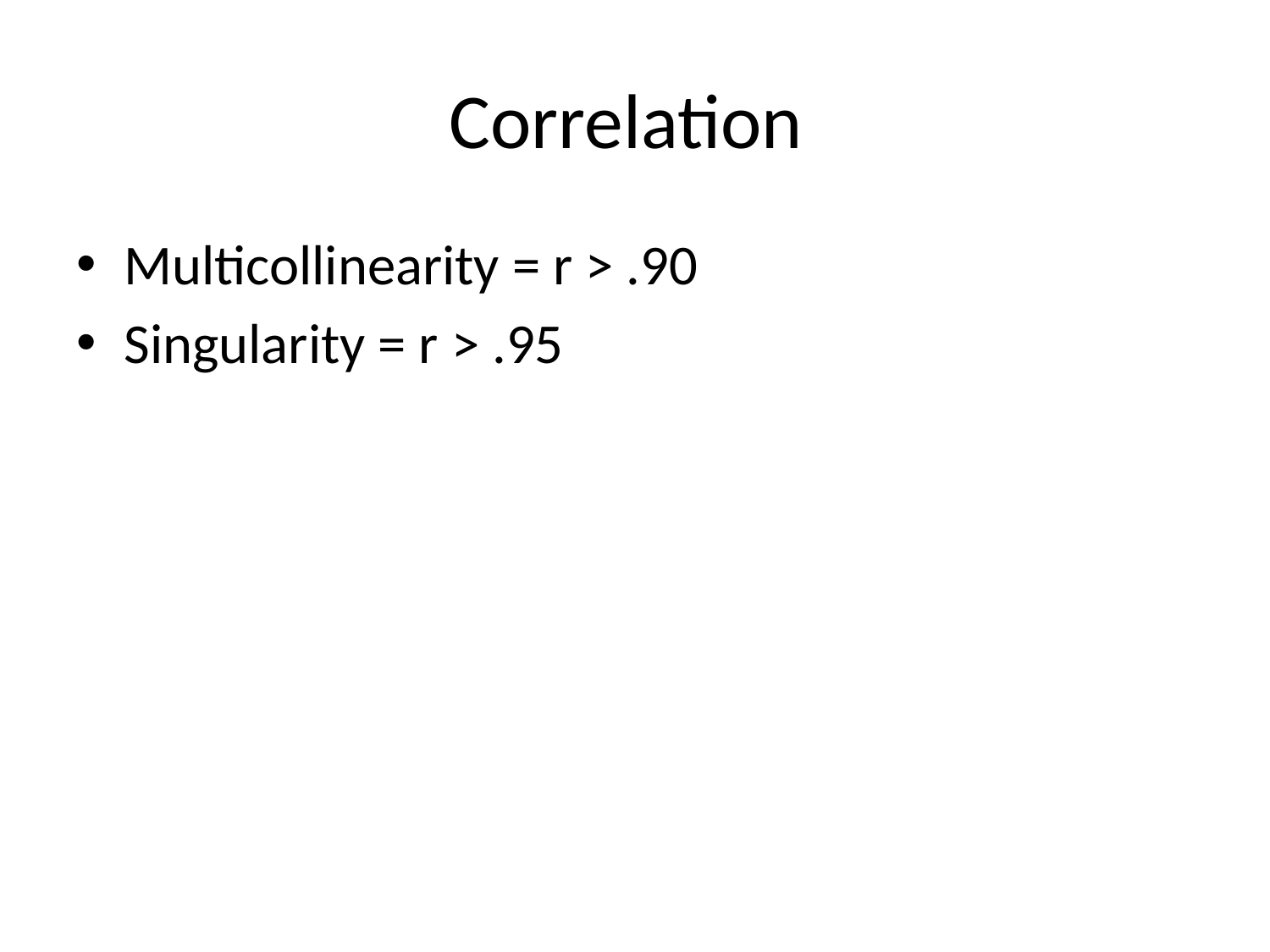

# Correlation
Multicollinearity = r > .90
Singularity = r > .95